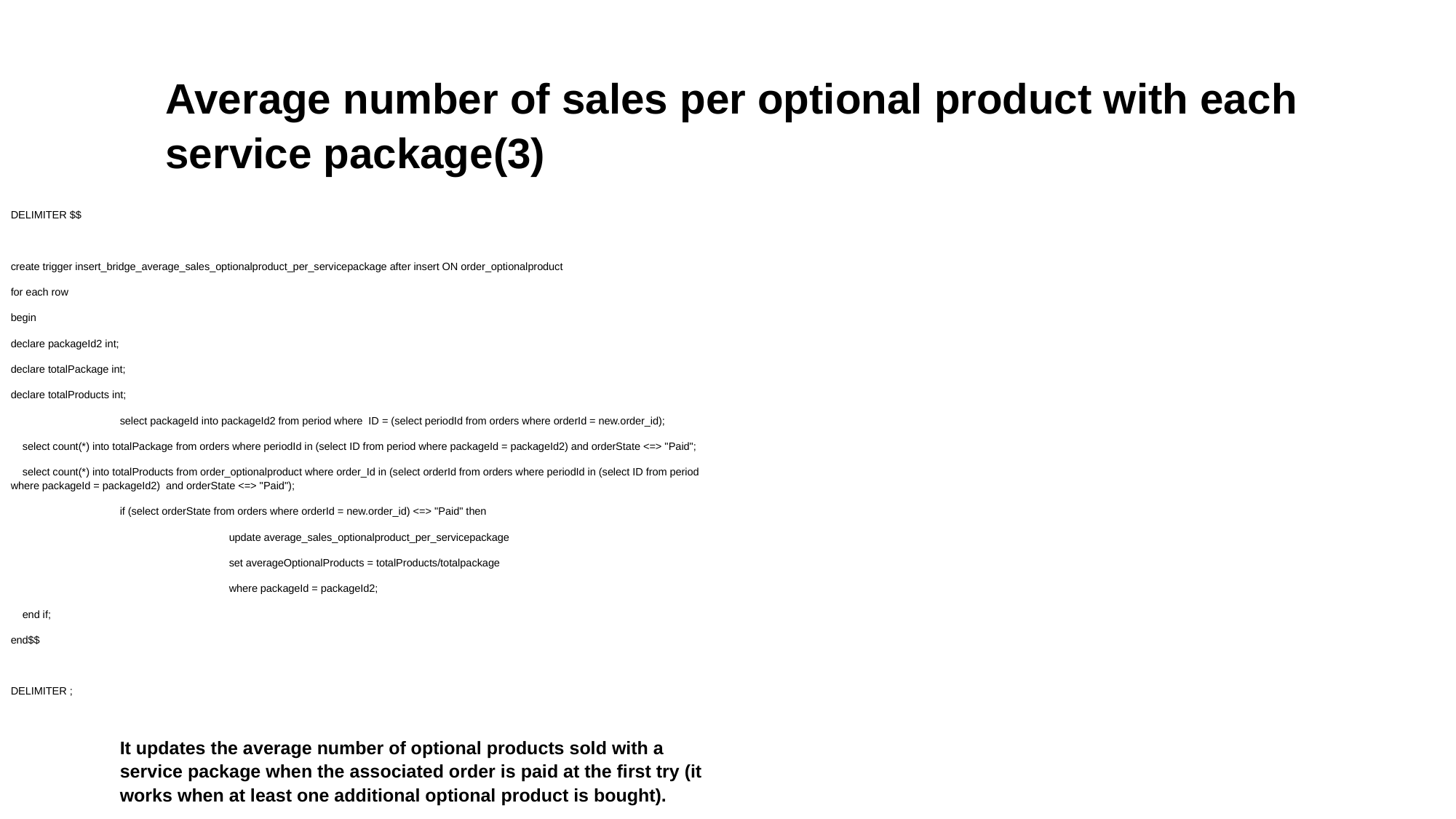

# Average number of sales per optional product with each service package(3)
DELIMITER $$

create trigger insert_bridge_average_sales_optionalproduct_per_servicepackage after insert ON order_optionalproduct
for each row
begin
declare packageId2 int;
declare totalPackage int;
declare totalProducts int;
	select packageId into packageId2 from period where  ID = (select periodId from orders where orderId = new.order_id);
    select count(*) into totalPackage from orders where periodId in (select ID from period where packageId = packageId2) and orderState <=> "Paid";
    select count(*) into totalProducts from order_optionalproduct where order_Id in (select orderId from orders where periodId in (select ID from period where packageId = packageId2)  and orderState <=> "Paid");
	if (select orderState from orders where orderId = new.order_id) <=> "Paid" then
		update average_sales_optionalproduct_per_servicepackage
		set averageOptionalProducts = totalProducts/totalpackage
		where packageId = packageId2;
    end if;
end$$

DELIMITER ;

It updates the average number of optional products sold with a service package when the associated order is paid at the first try (it works when at least one additional optional product is bought).